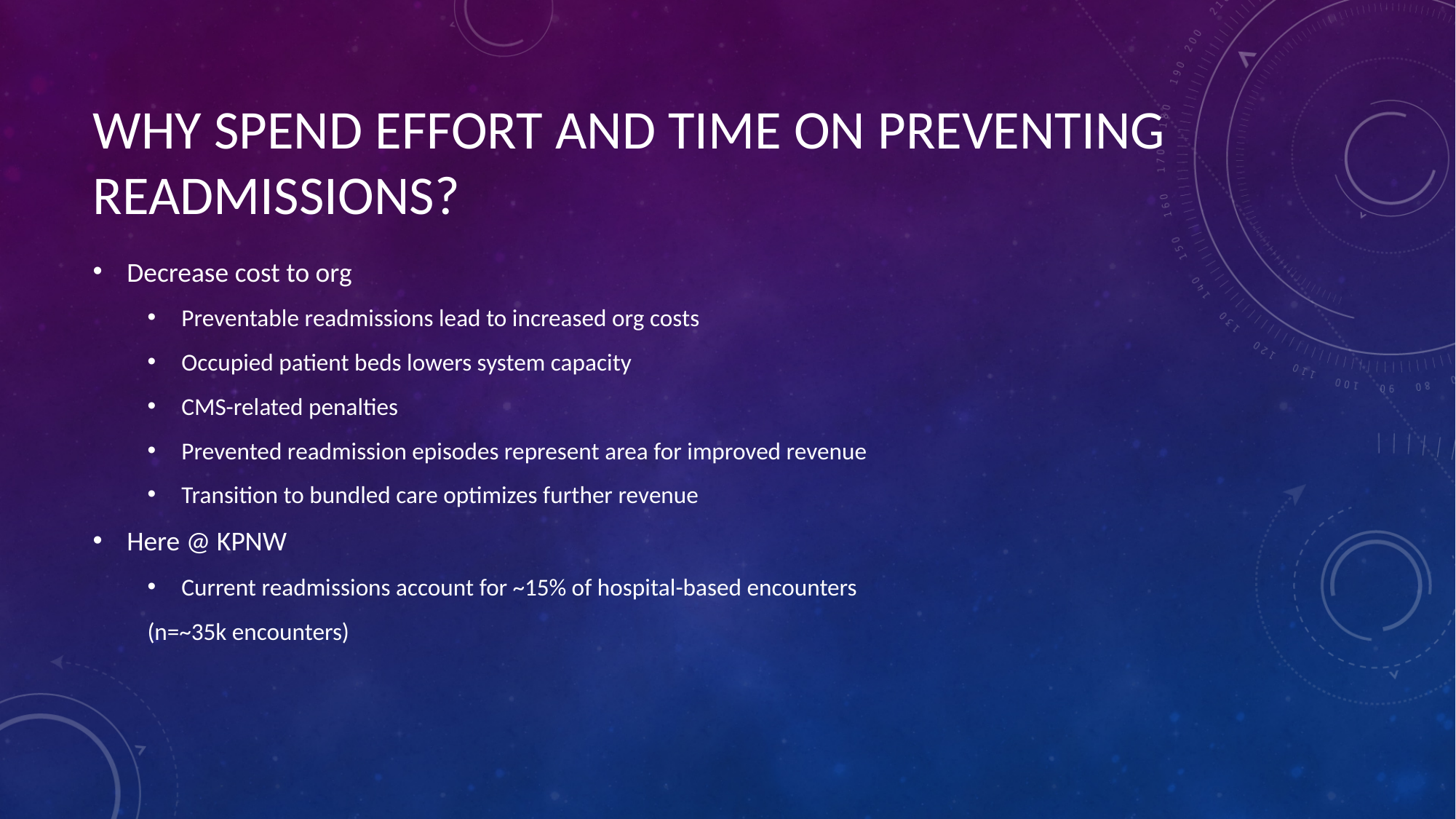

# Why spend effort and time on preventing readmissions?
Decrease cost to org
Preventable readmissions lead to increased org costs
Occupied patient beds lowers system capacity
CMS-related penalties
Prevented readmission episodes represent area for improved revenue
Transition to bundled care optimizes further revenue
Here @ KPNW
Current readmissions account for ~15% of hospital-based encounters
(n=~35k encounters)